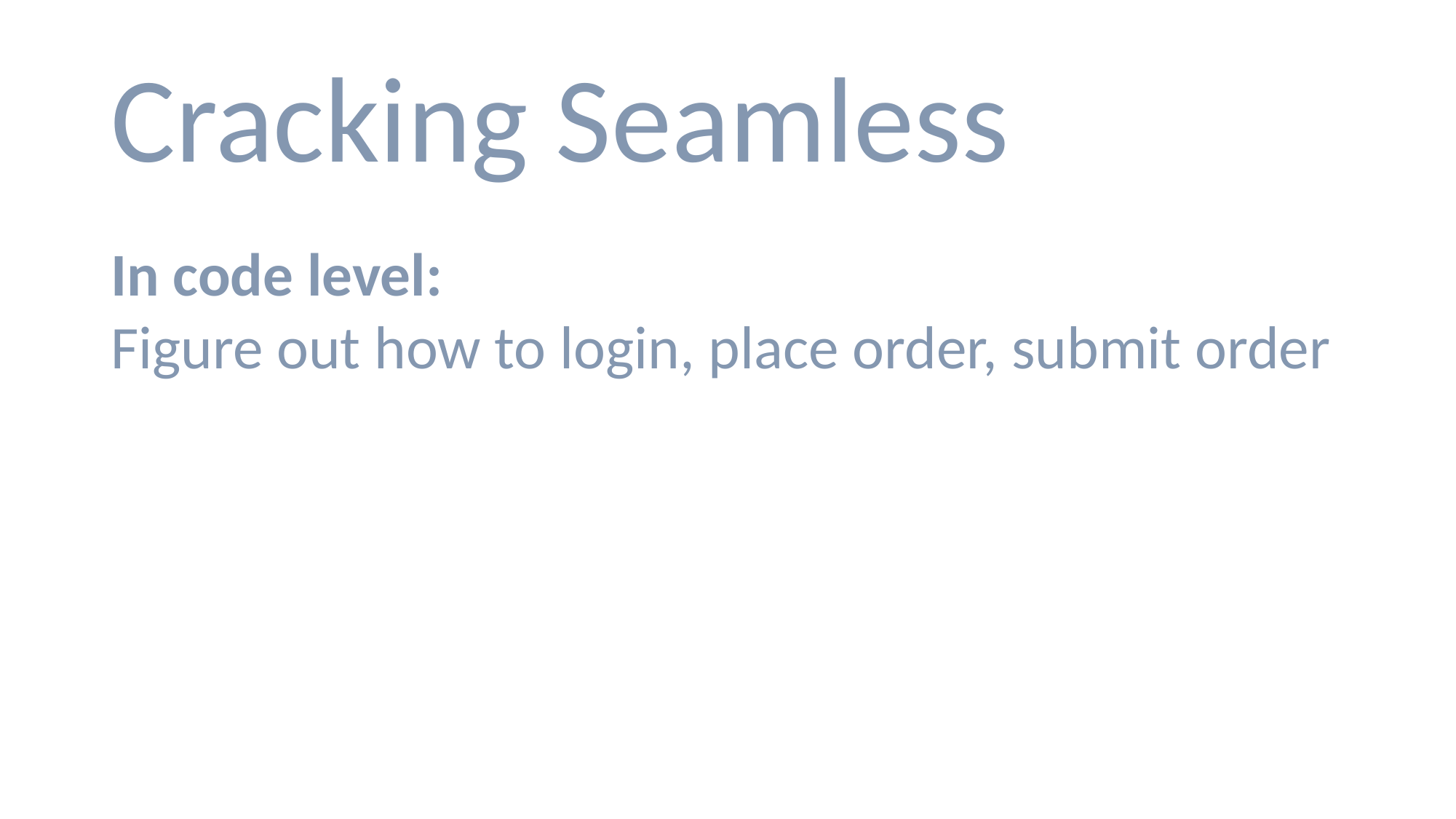

# Cracking Seamless
In code level:
Figure out how to login, place order, submit order